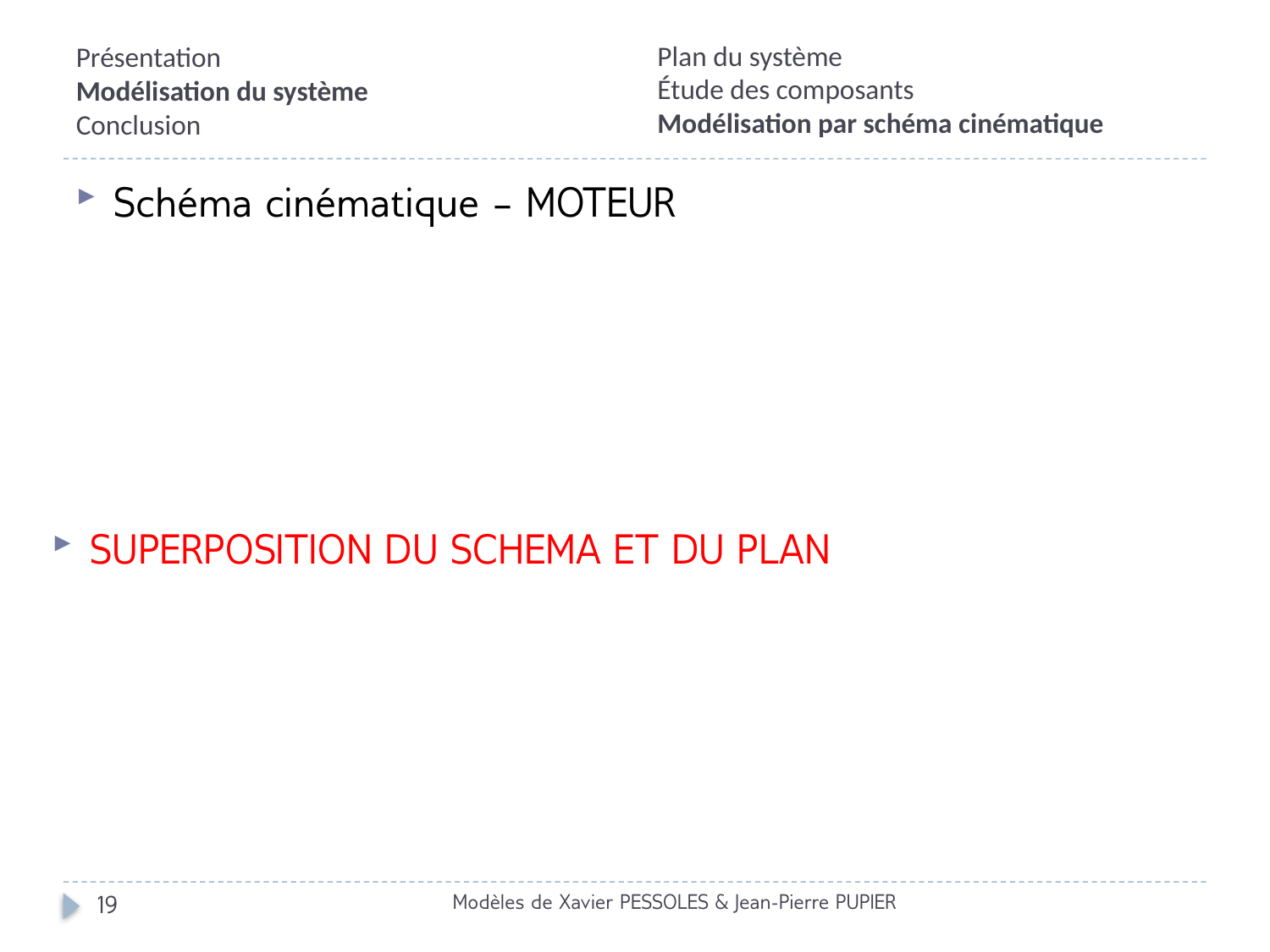

Plan du système
Étude des composants
Modélisation par schéma cinématique
# Présentation Modélisation du système Conclusion
Schéma cinématique – MOTEUR
SUPERPOSITION DU SCHEMA ET DU PLAN

Modèles de Xavier PESSOLES & Jean-Pierre PUPIER
19